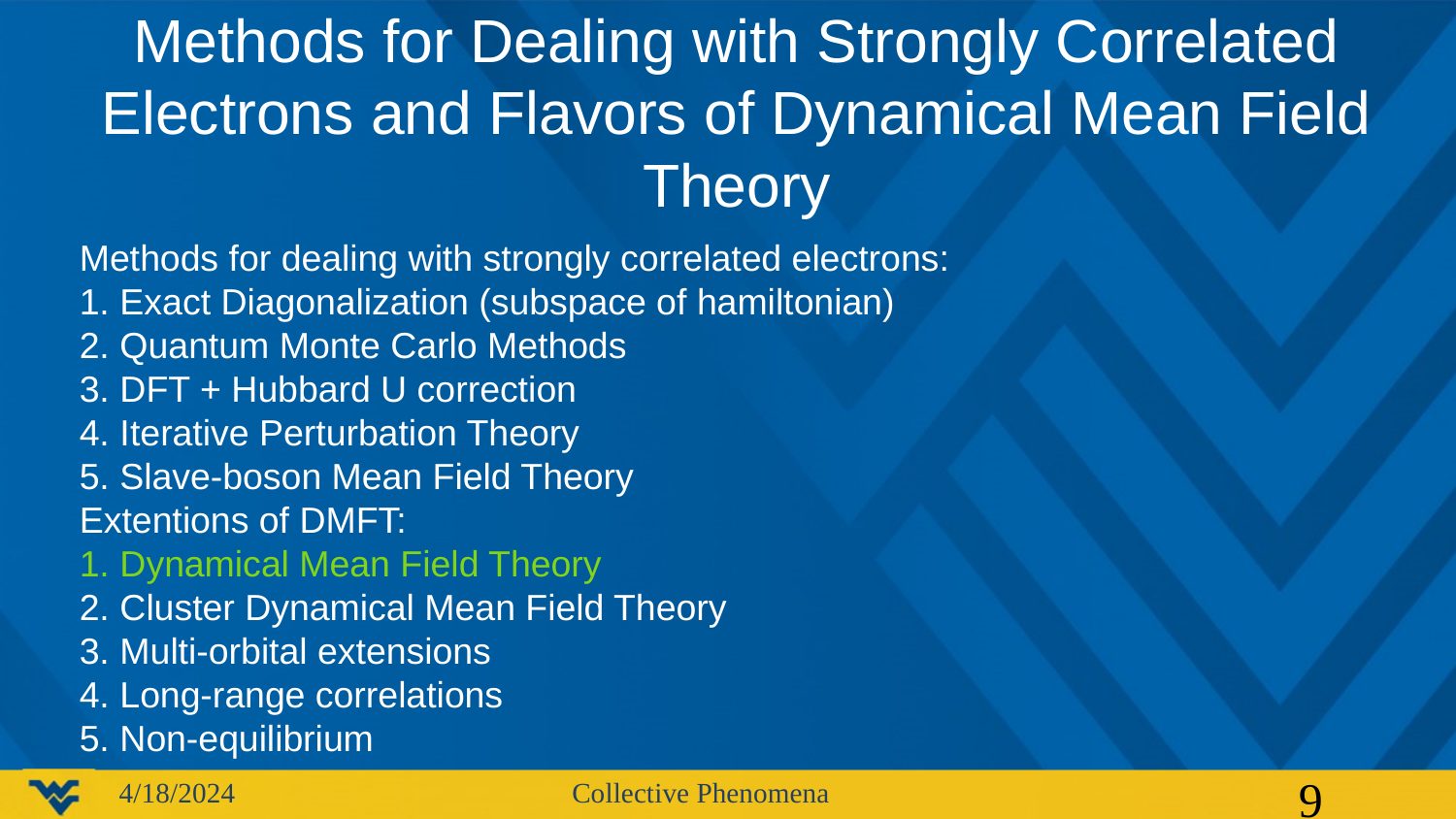

Methods for Dealing with Strongly Correlated Electrons and Flavors of Dynamical Mean Field Theory

Methods for dealing with strongly correlated electrons:
1. Exact Diagonalization (subspace of hamiltonian)
2. Quantum Monte Carlo Methods
3. DFT + Hubbard U correction
4. Iterative Perturbation Theory
5. Slave-boson Mean Field Theory
Extentions of DMFT:
1. Dynamical Mean Field Theory
2. Cluster Dynamical Mean Field Theory
3. Multi-orbital extensions
4. Long-range correlations
5. Non-equilibrium